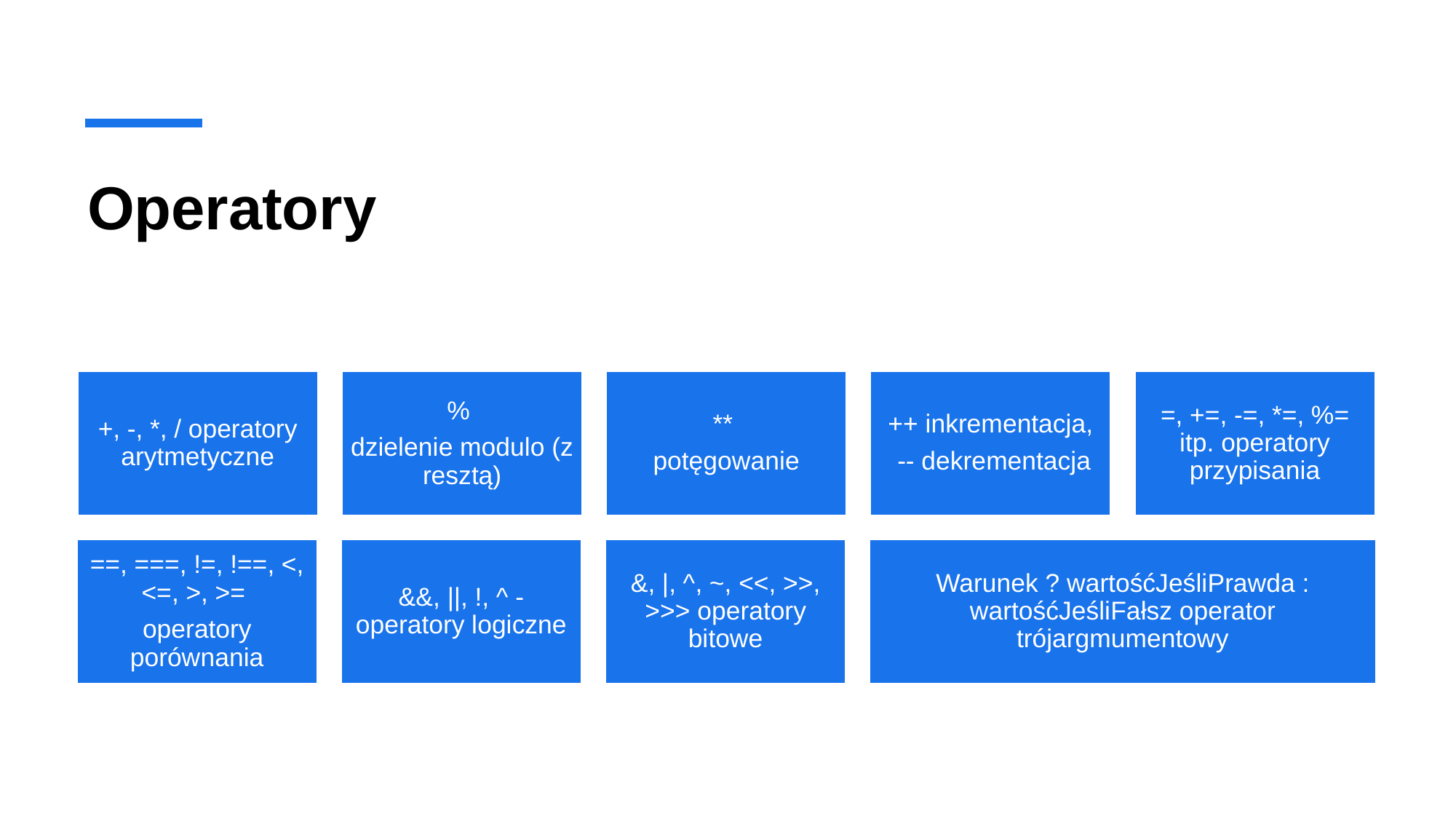

# Operatory
+, -, *, / operatory arytmetyczne
%
dzielenie modulo (z resztą)
**
potęgowanie
++ inkrementacja,
 -- dekrementacja
=, +=, -=, *=, %= itp. operatory przypisania
==, ===, !=, !==, <, <=, >, >=
operatory porównania
&&, ||, !, ^ - operatory logiczne
&, |, ^, ~, <<, >>, >>> operatory bitowe
Warunek ? wartośćJeśliPrawda : wartośćJeśliFałsz operator trójargmumentowy